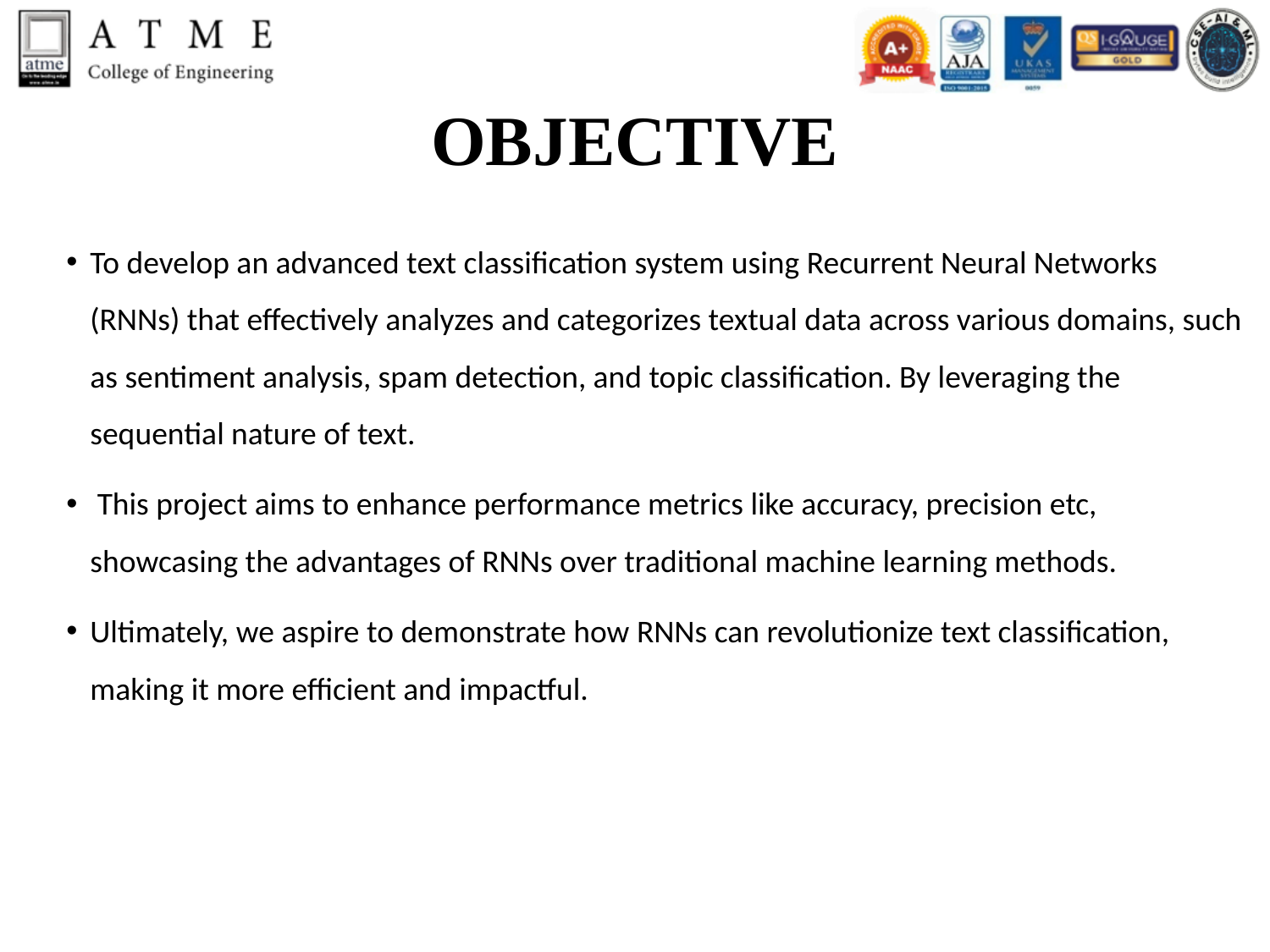

# OBJECTIVE
To develop an advanced text classification system using Recurrent Neural Networks (RNNs) that effectively analyzes and categorizes textual data across various domains, such as sentiment analysis, spam detection, and topic classification. By leveraging the sequential nature of text.
 This project aims to enhance performance metrics like accuracy, precision etc,  showcasing the advantages of RNNs over traditional machine learning methods.
Ultimately, we aspire to demonstrate how RNNs can revolutionize text classification, making it more efficient and impactful.